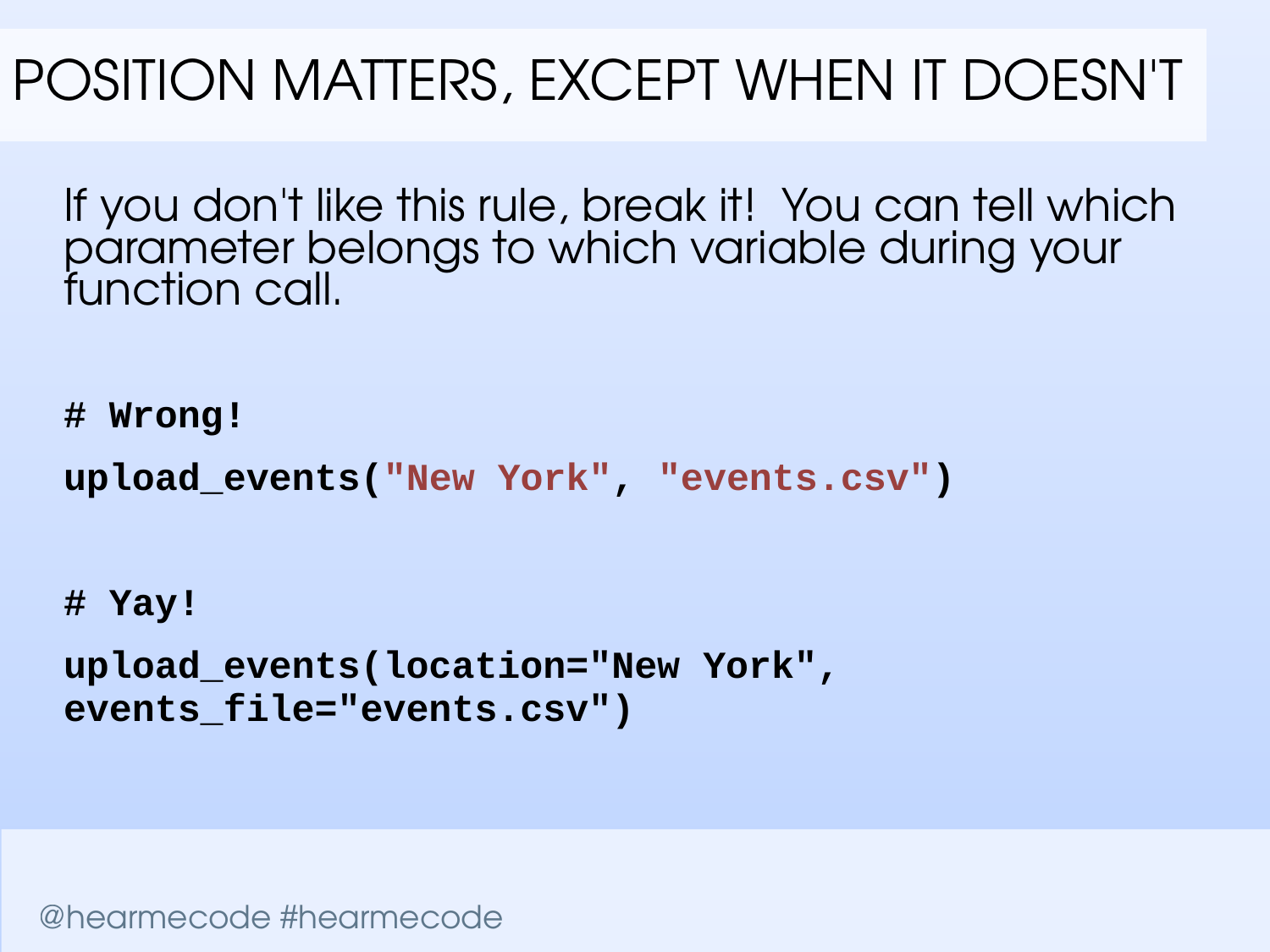

position matters, except when it doesn't
If you don't like this rule, break it!  You can tell which parameter belongs to which variable during your function call.

# Wrong!
upload_events("New York", "events.csv")

# Yay!
upload_events(location="New York", events_file="events.csv")
33